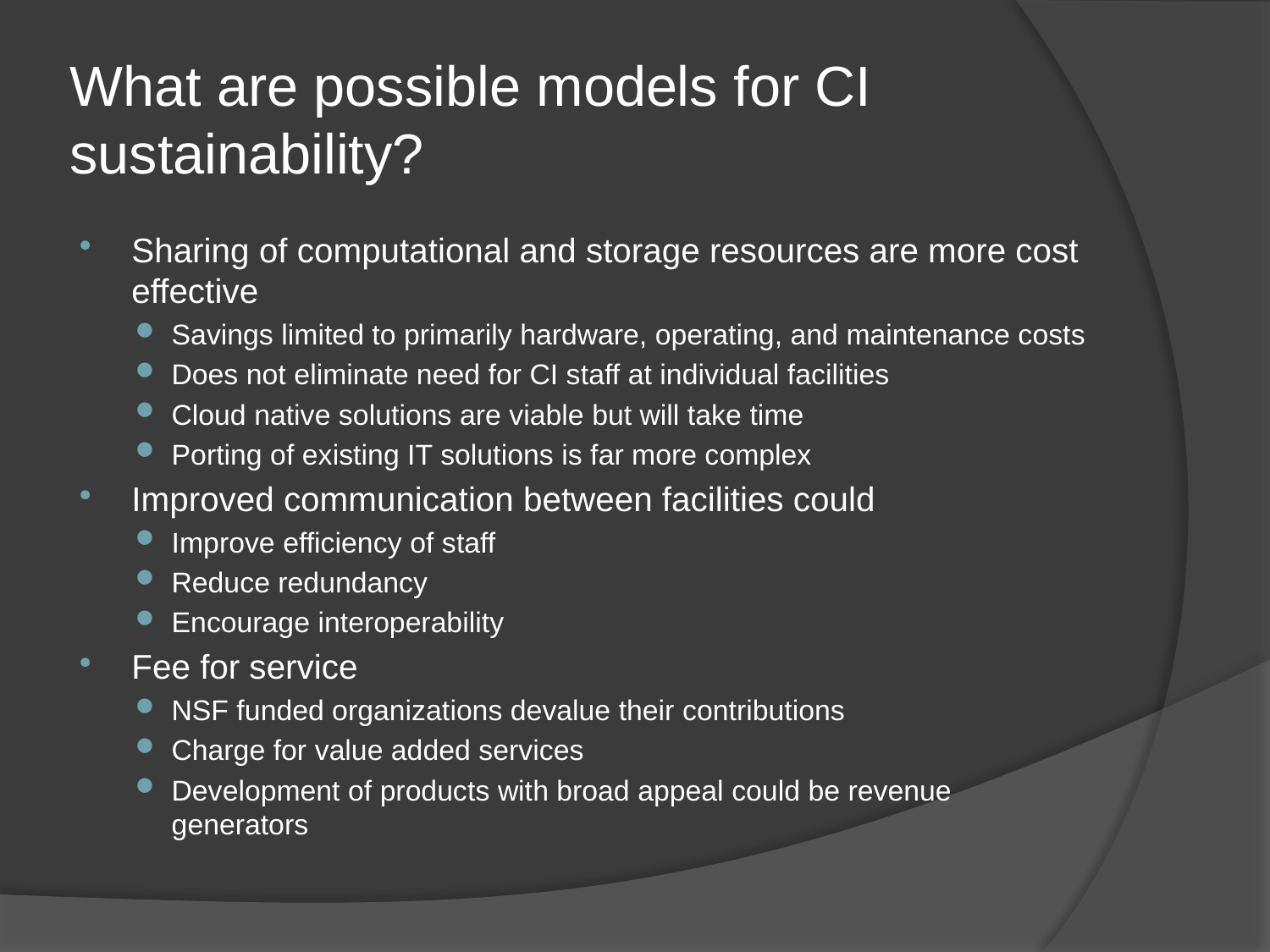

# What are possible models for CI sustainability?
Sharing of computational and storage resources are more cost effective
Savings limited to primarily hardware, operating, and maintenance costs
Does not eliminate need for CI staff at individual facilities
Cloud native solutions are viable but will take time
Porting of existing IT solutions is far more complex
Improved communication between facilities could
Improve efficiency of staff
Reduce redundancy
Encourage interoperability
Fee for service
NSF funded organizations devalue their contributions
Charge for value added services
Development of products with broad appeal could be revenue generators